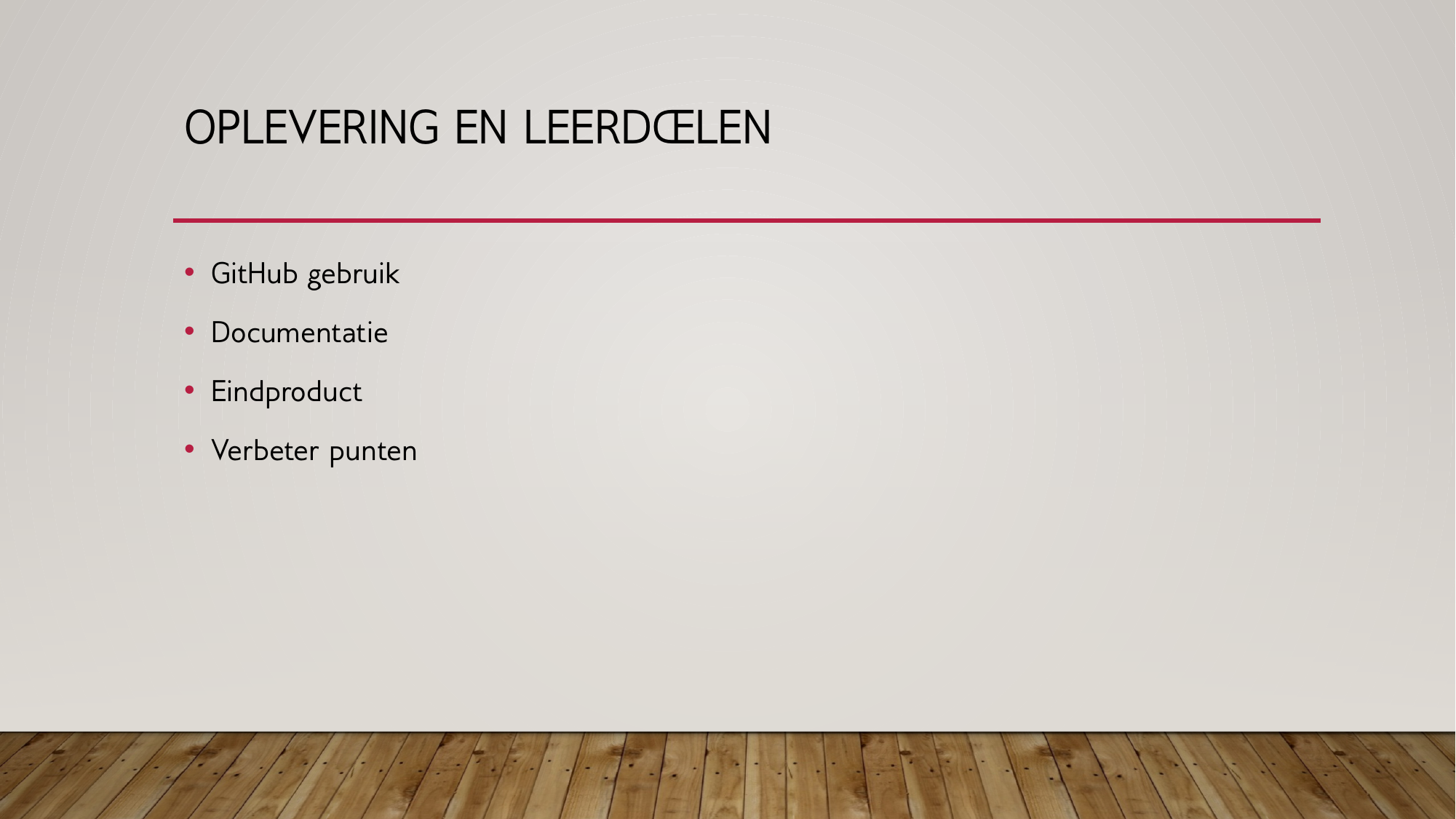

# Oplevering en leerdoelen
GitHub gebruik
Documentatie
Eindproduct
Verbeter punten